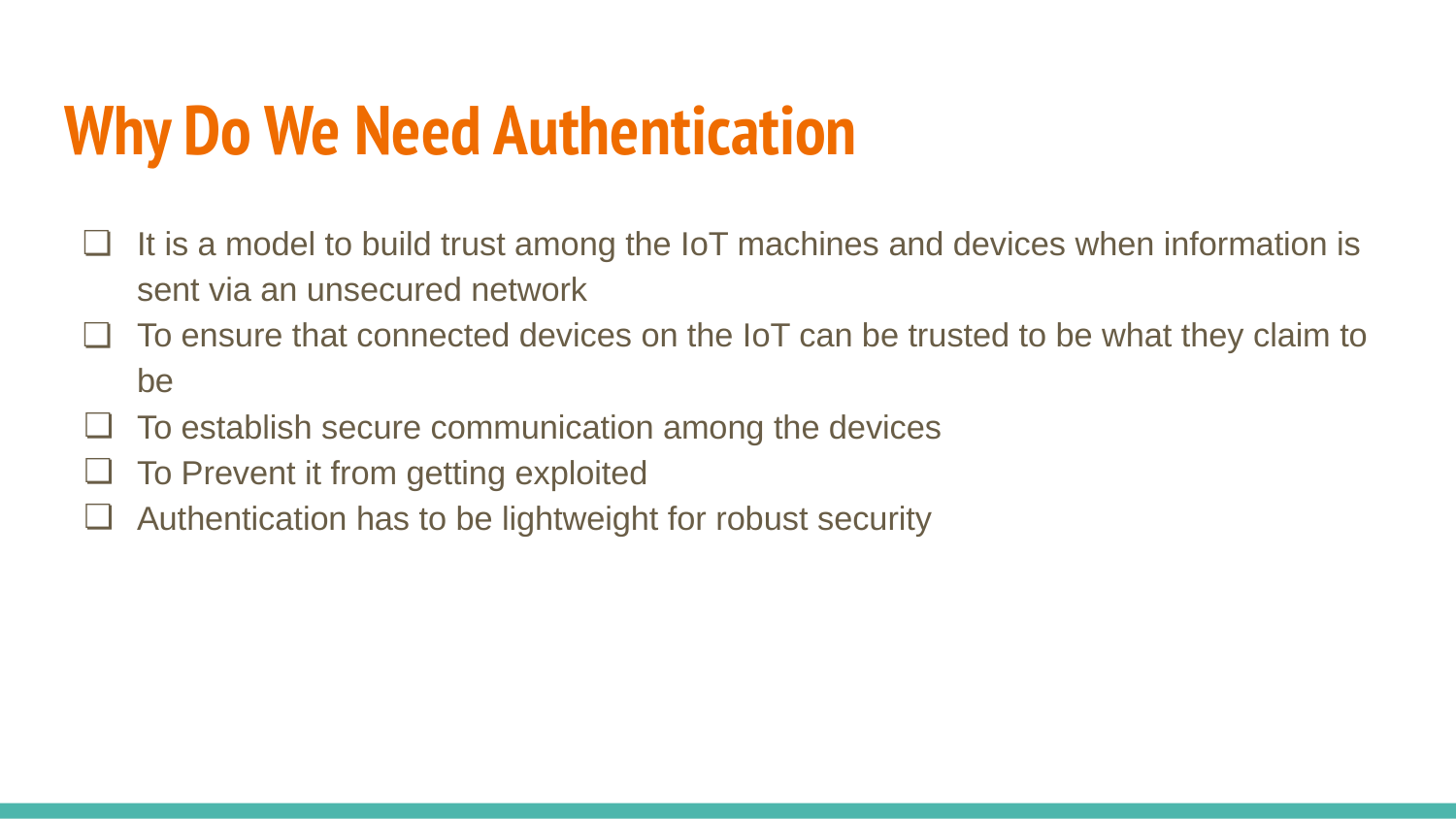

# Why Do We Need Authentication
It is a model to build trust among the IoT machines and devices when information is sent via an unsecured network
To ensure that connected devices on the IoT can be trusted to be what they claim to be
To establish secure communication among the devices
To Prevent it from getting exploited
Authentication has to be lightweight for robust security